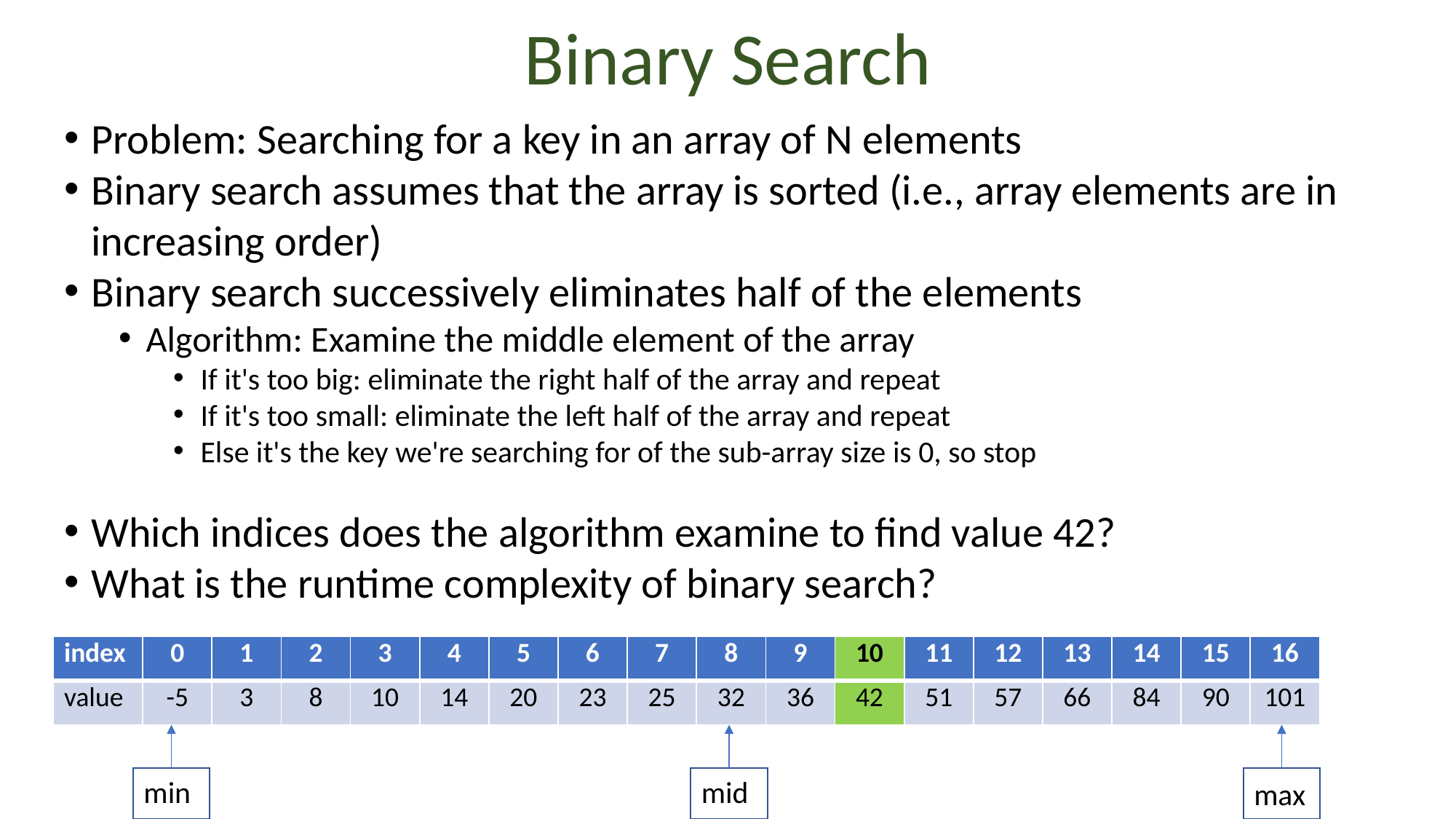

# Binary Search
Problem: Searching for a key in an array of N elements
Binary search assumes that the array is sorted (i.e., array elements are in increasing order)
Binary search successively eliminates half of the elements
Algorithm: Examine the middle element of the array
If it's too big: eliminate the right half of the array and repeat
If it's too small: eliminate the left half of the array and repeat
Else it's the key we're searching for of the sub-array size is 0, so stop

Which indices does the algorithm examine to find value 42?
What is the runtime complexity of binary search?
| index | 0 | 1 | 2 | 3 | 4 | 5 | 6 | 7 | 8 | 9 | 10 | 11 | 12 | 13 | 14 | 15 | 16 |
| --- | --- | --- | --- | --- | --- | --- | --- | --- | --- | --- | --- | --- | --- | --- | --- | --- | --- |
| value | -5 | 3 | 8 | 10 | 14 | 20 | 23 | 25 | 32 | 36 | 42 | 51 | 57 | 66 | 84 | 90 | 101 |
min
mid

max